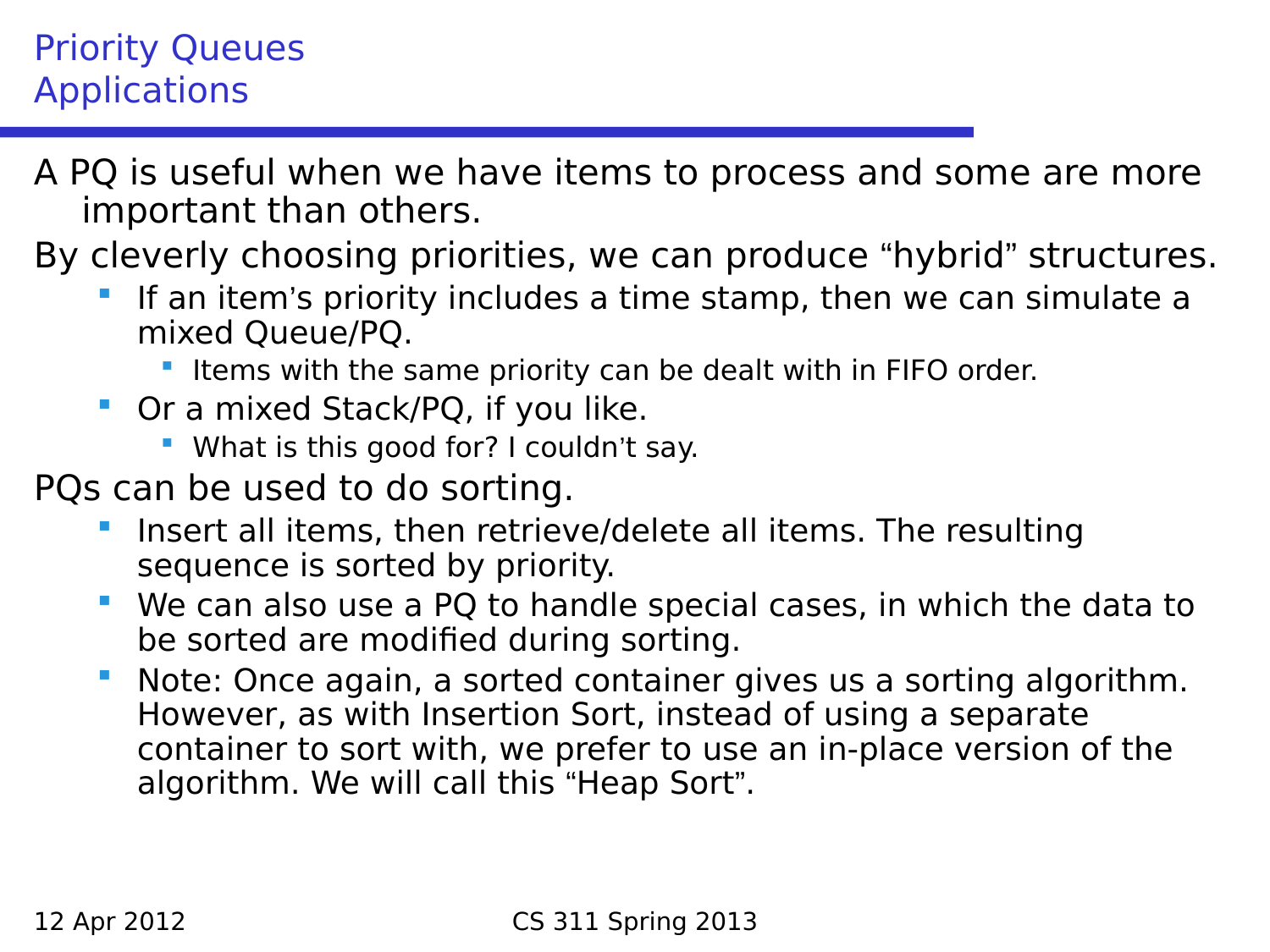

# Priority Queues Applications
A PQ is useful when we have items to process and some are more important than others.
By cleverly choosing priorities, we can produce “hybrid” structures.
If an item’s priority includes a time stamp, then we can simulate a mixed Queue/PQ.
Items with the same priority can be dealt with in FIFO order.
Or a mixed Stack/PQ, if you like.
What is this good for? I couldn’t say.
PQs can be used to do sorting.
Insert all items, then retrieve/delete all items. The resulting sequence is sorted by priority.
We can also use a PQ to handle special cases, in which the data to be sorted are modified during sorting.
Note: Once again, a sorted container gives us a sorting algorithm. However, as with Insertion Sort, instead of using a separate container to sort with, we prefer to use an in-place version of the algorithm. We will call this “Heap Sort”.
12 Apr 2012
CS 311 Spring 2013